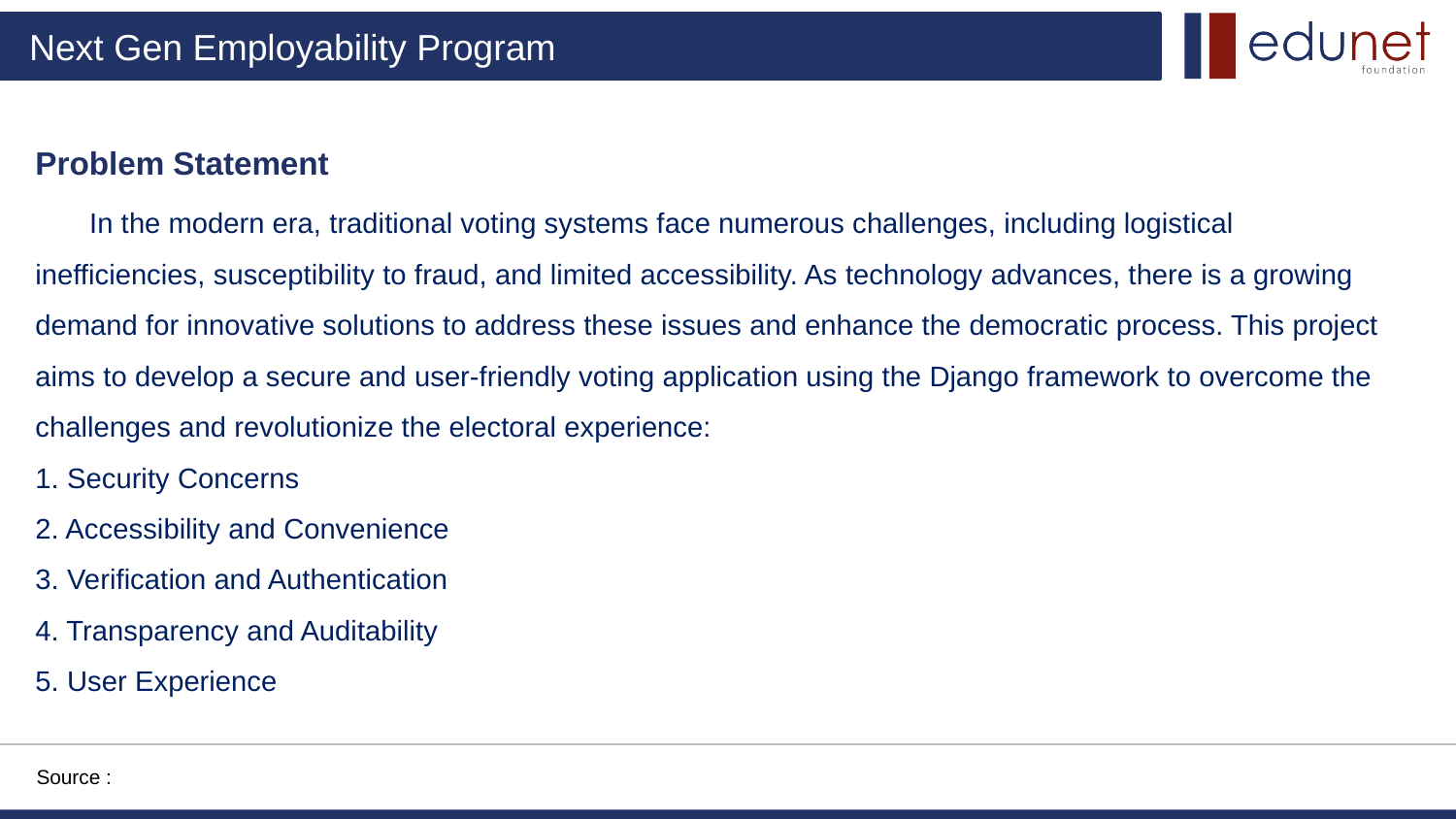

Problem Statement
      In the modern era, traditional voting systems face numerous challenges, including logistical inefficiencies, susceptibility to fraud, and limited accessibility. As technology advances, there is a growing demand for innovative solutions to address these issues and enhance the democratic process. This project aims to develop a secure and user-friendly voting application using the Django framework to overcome the challenges and revolutionize the electoral experience:
1. Security Concerns
2. Accessibility and Convenience
3. Verification and Authentication
4. Transparency and Auditability
5. User Experience
Source :